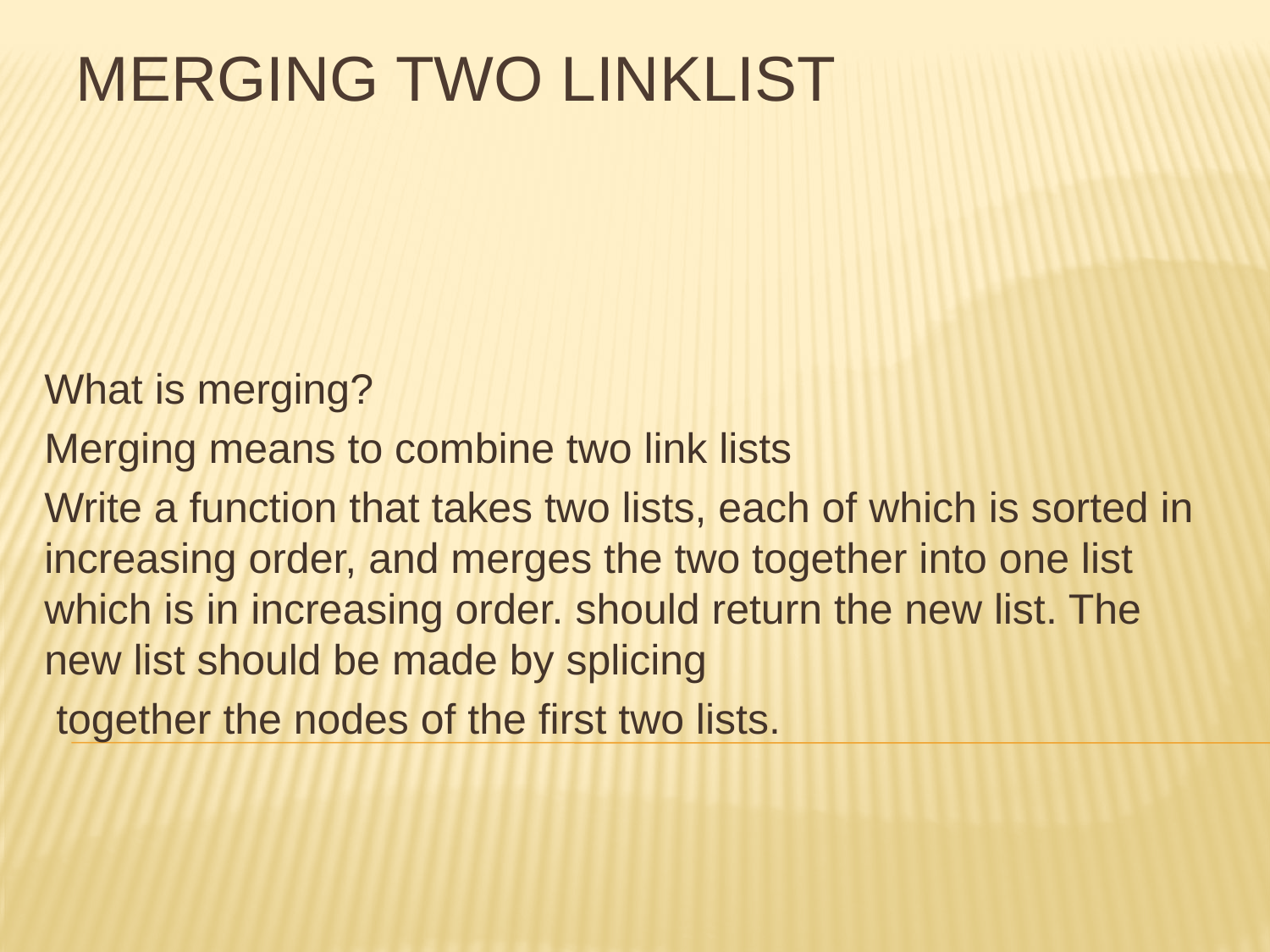

# Merging Two Linklist
What is merging?
Merging means to combine two link lists
Write a function that takes two lists, each of which is sorted in increasing order, and merges the two together into one list which is in increasing order. should return the new list. The new list should be made by splicing
 together the nodes of the first two lists.